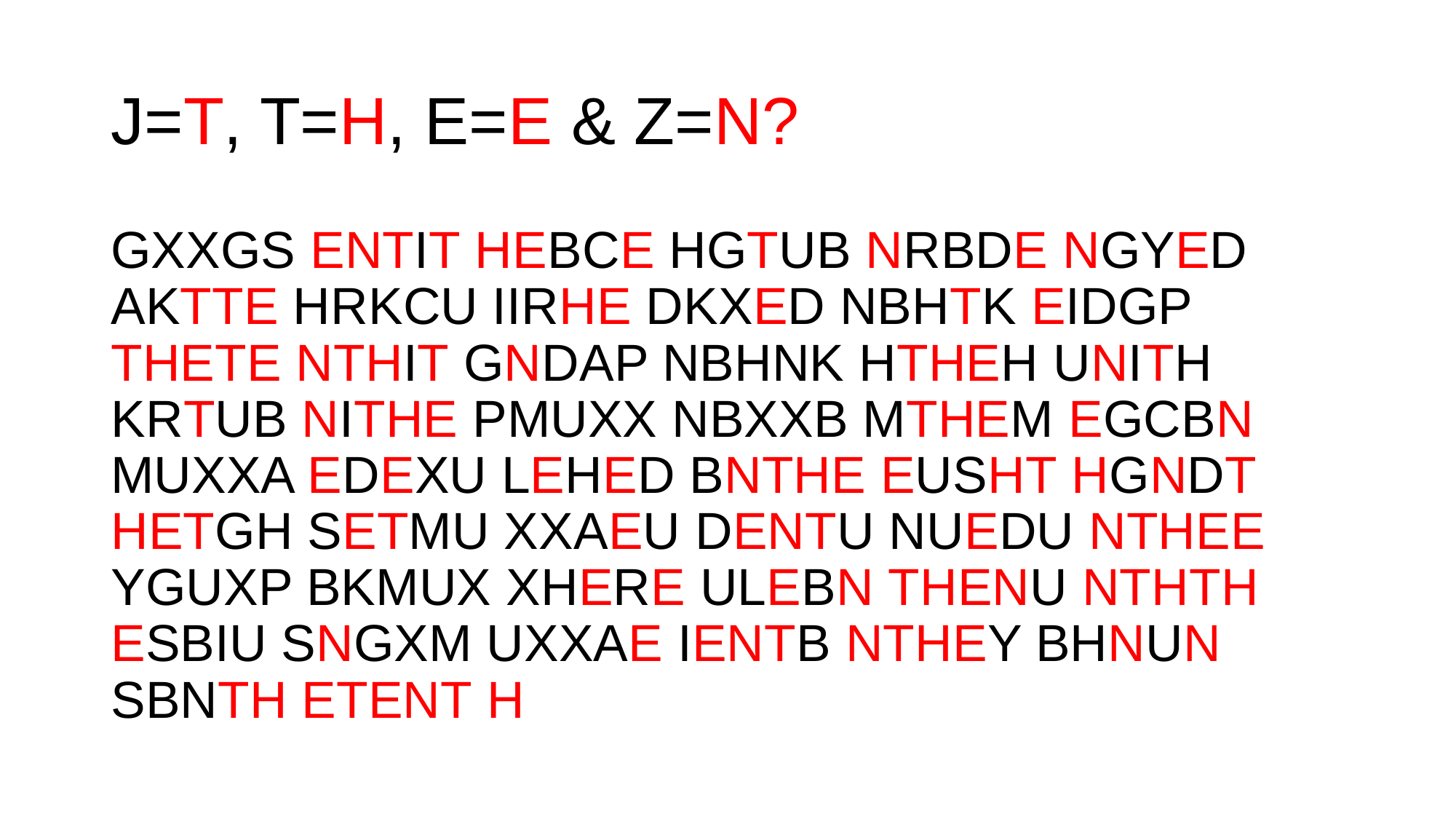

# J=T, T=H, E=E & Z=N?
GXXGS ENTIT HEBCE HGTUB NRBDE NGYED AKTTE HRKCU IIRHE DKXED NBHTK EIDGP THETE NTHIT GNDAP NBHNK HTHEH UNITH KRTUB NITHE PMUXX NBXXB MTHEM EGCBN MUXXA EDEXU LEHED BNTHE EUSHT HGNDT HETGH SETMU XXAEU DENTU NUEDU NTHEE YGUXP BKMUX XHERE ULEBN THENU NTHTH ESBIU SNGXM UXXAE IENTB NTHEY BHNUN SBNTH ETENT H